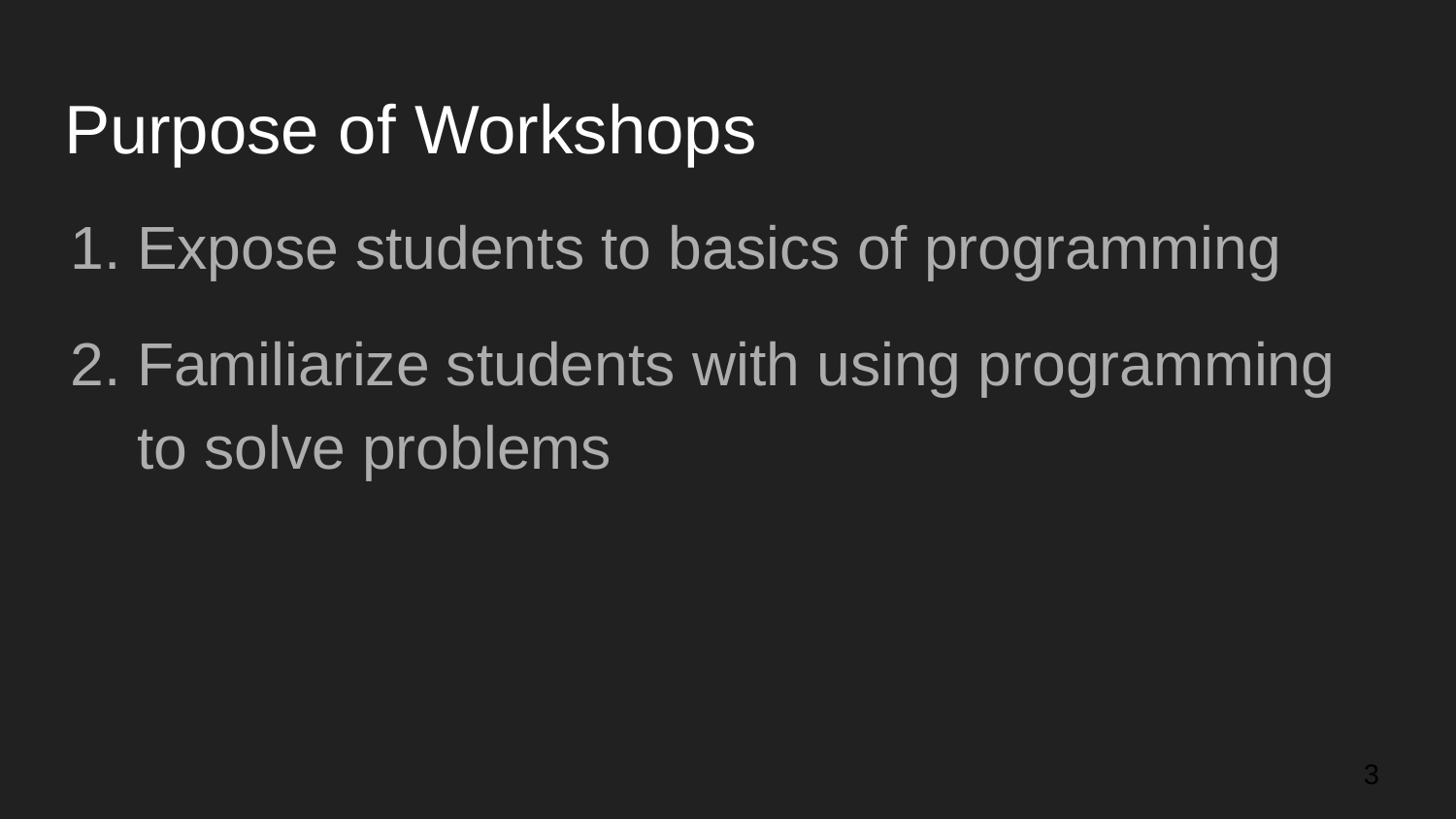

# Purpose of Workshops
Expose students to basics of programming
Familiarize students with using programming to solve problems
3